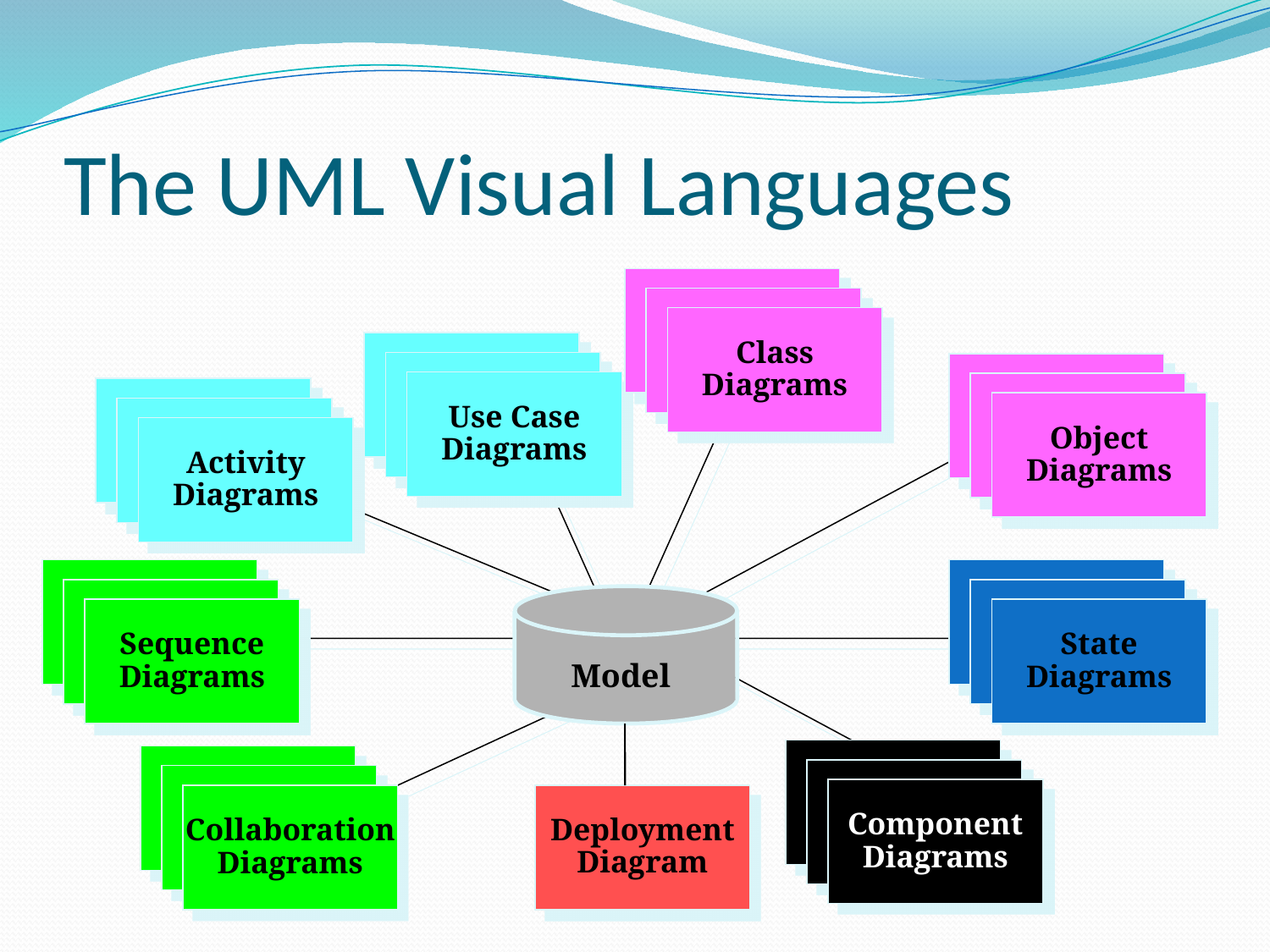

# The UML Visual Languages
State
Diagrams
State
Diagrams
Class
Diagrams
Use Case
Diagrams
Use Case
Diagrams
Use Case
Diagrams
State
Diagrams
State
Diagrams
Object
Diagrams
Use Case
Diagrams
Use Case
Diagrams
Activity
Diagrams

Scenario
Diagrams
Scenario
Diagrams
Sequence
Diagrams
State
Diagrams
State
Diagrams
State
Diagrams

Model

Component
Diagrams
Component
Diagrams
Component
Diagrams
Scenario
Diagrams
Scenario
Diagrams
Collaboration
Diagrams
Deployment
Diagram